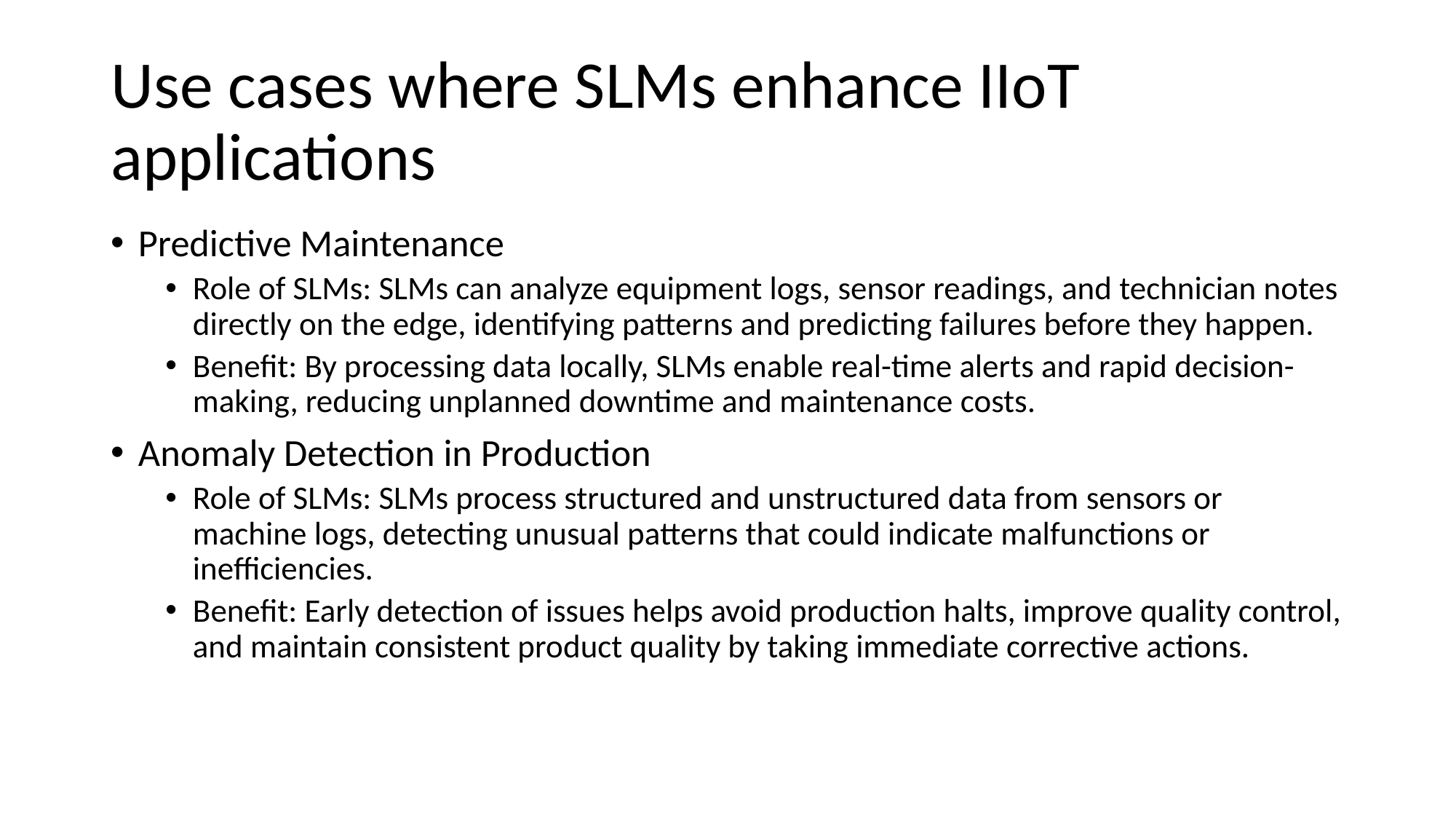

# Use cases where SLMs enhance IIoT applications
Predictive Maintenance
Role of SLMs: SLMs can analyze equipment logs, sensor readings, and technician notes directly on the edge, identifying patterns and predicting failures before they happen.
Benefit: By processing data locally, SLMs enable real-time alerts and rapid decision-making, reducing unplanned downtime and maintenance costs.
Anomaly Detection in Production
Role of SLMs: SLMs process structured and unstructured data from sensors or machine logs, detecting unusual patterns that could indicate malfunctions or inefficiencies.
Benefit: Early detection of issues helps avoid production halts, improve quality control, and maintain consistent product quality by taking immediate corrective actions.
38